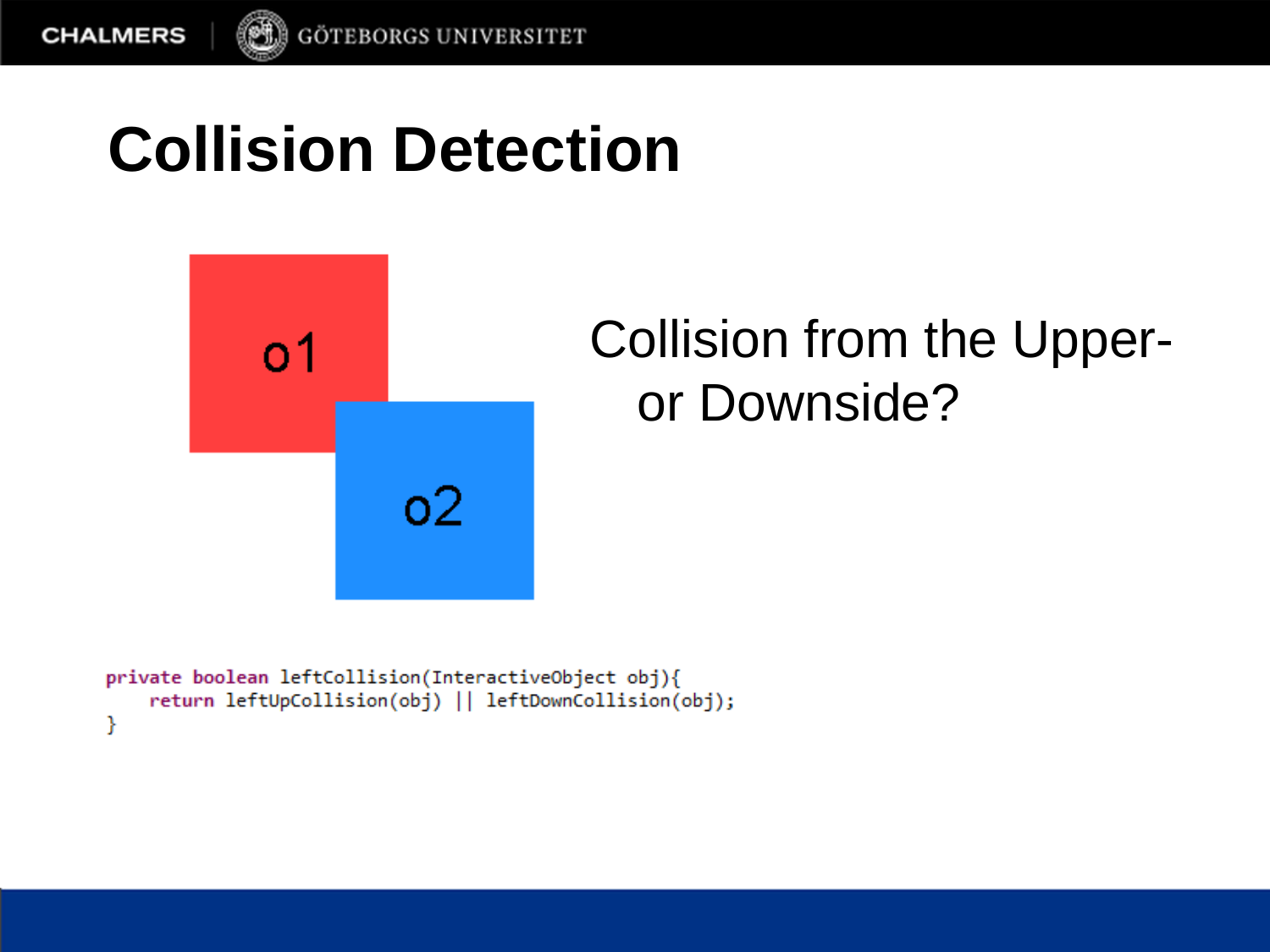

# Collision Detection

Collision from the Upper- or Downside?